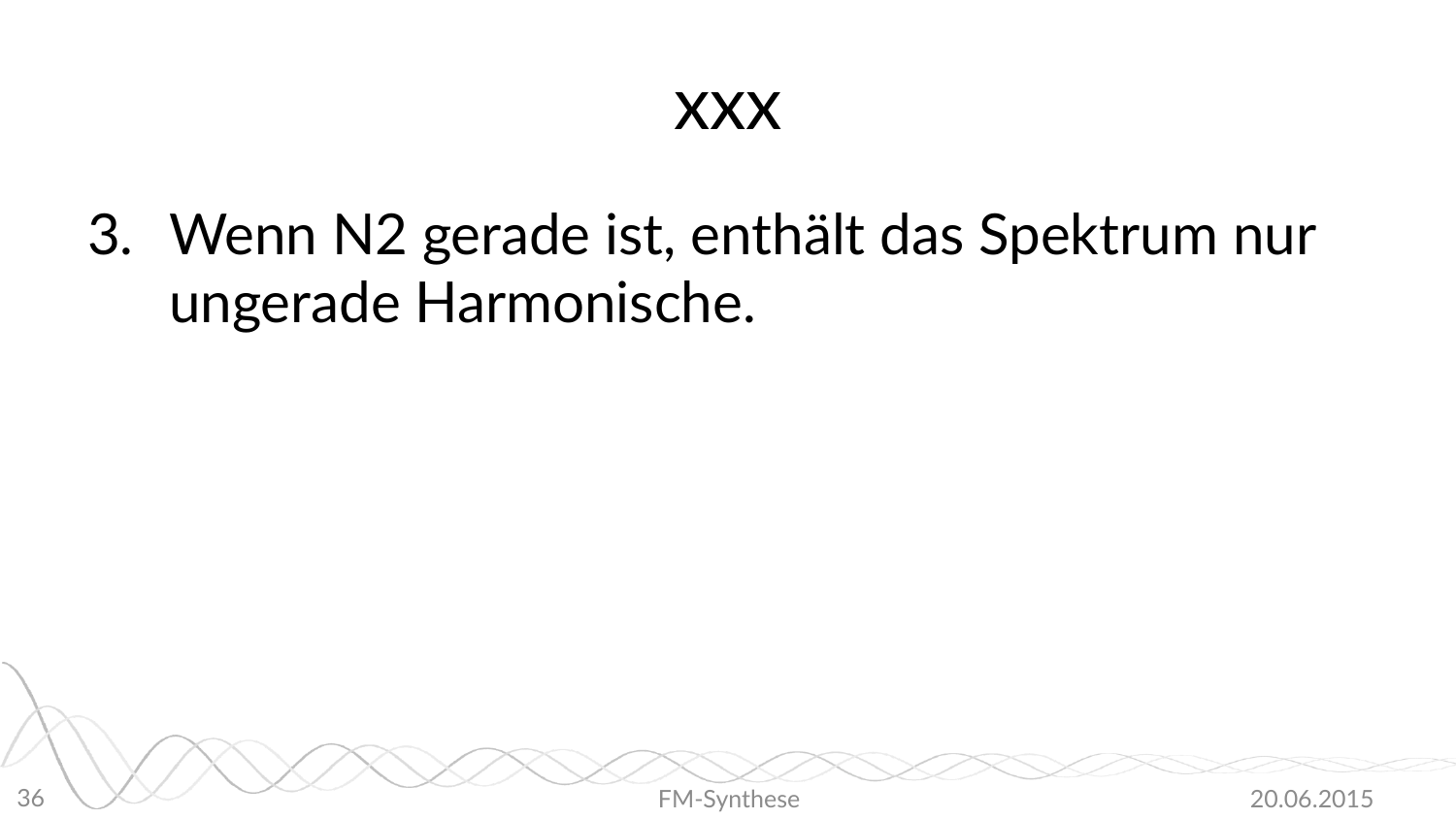

# xxx
Wenn N2 gerade ist, enthält das Spektrum nur ungerade Harmonische.
36
FM-Synthese
20.06.2015